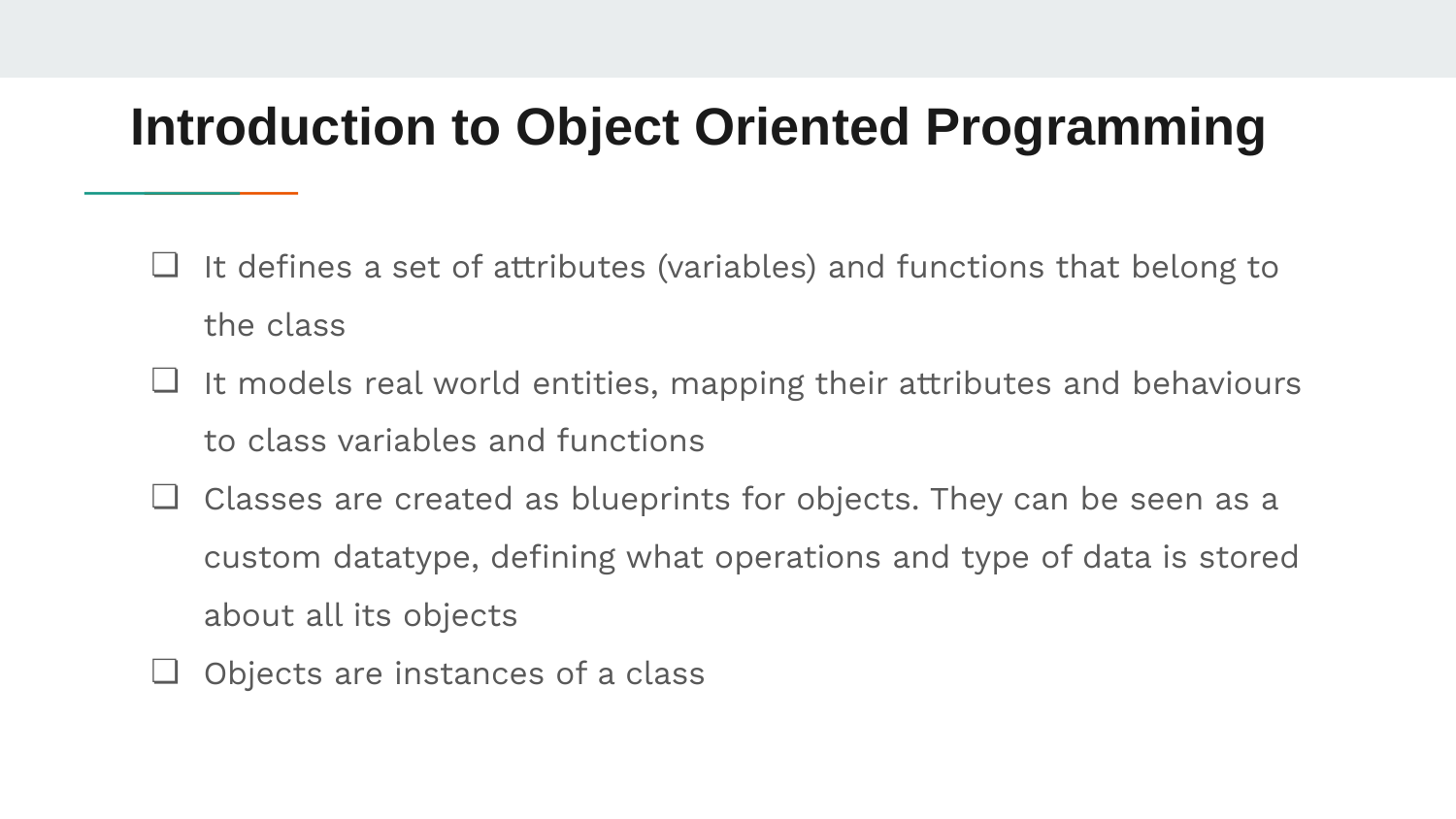

# Introduction to Object Oriented Programming
It defines a set of attributes (variables) and functions that belong to the class
It models real world entities, mapping their attributes and behaviours to class variables and functions
Classes are created as blueprints for objects. They can be seen as a custom datatype, defining what operations and type of data is stored about all its objects
Objects are instances of a class